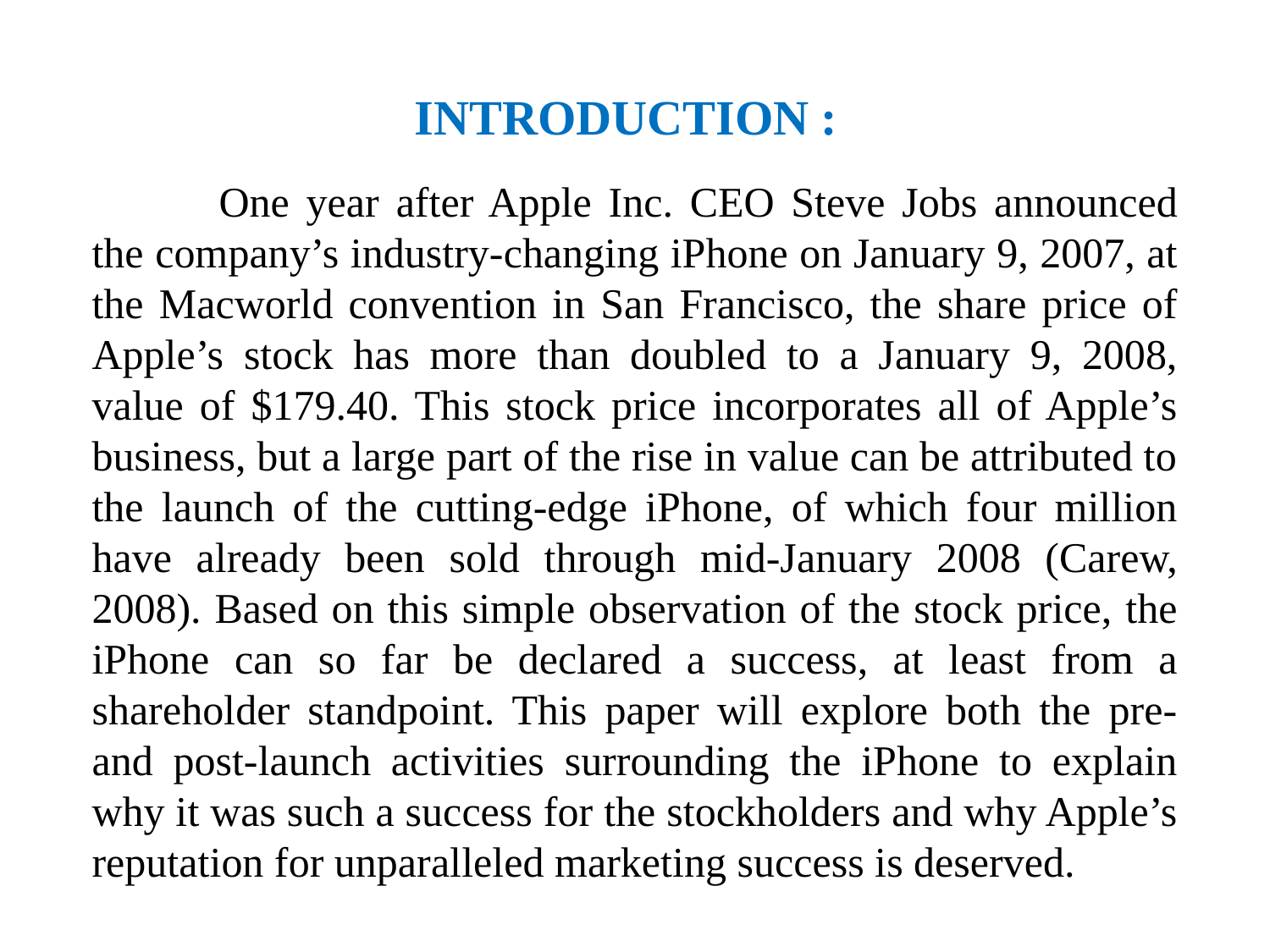

INTRODUCTION :
	One year after Apple Inc. CEO Steve Jobs announced the company’s industry-changing iPhone on January 9, 2007, at the Macworld convention in San Francisco, the share price of Apple’s stock has more than doubled to a January 9, 2008, value of $179.40. This stock price incorporates all of Apple’s business, but a large part of the rise in value can be attributed to the launch of the cutting-edge iPhone, of which four million have already been sold through mid-January 2008 (Carew, 2008). Based on this simple observation of the stock price, the iPhone can so far be declared a success, at least from a shareholder standpoint. This paper will explore both the pre- and post-launch activities surrounding the iPhone to explain why it was such a success for the stockholders and why Apple’s reputation for unparalleled marketing success is deserved.